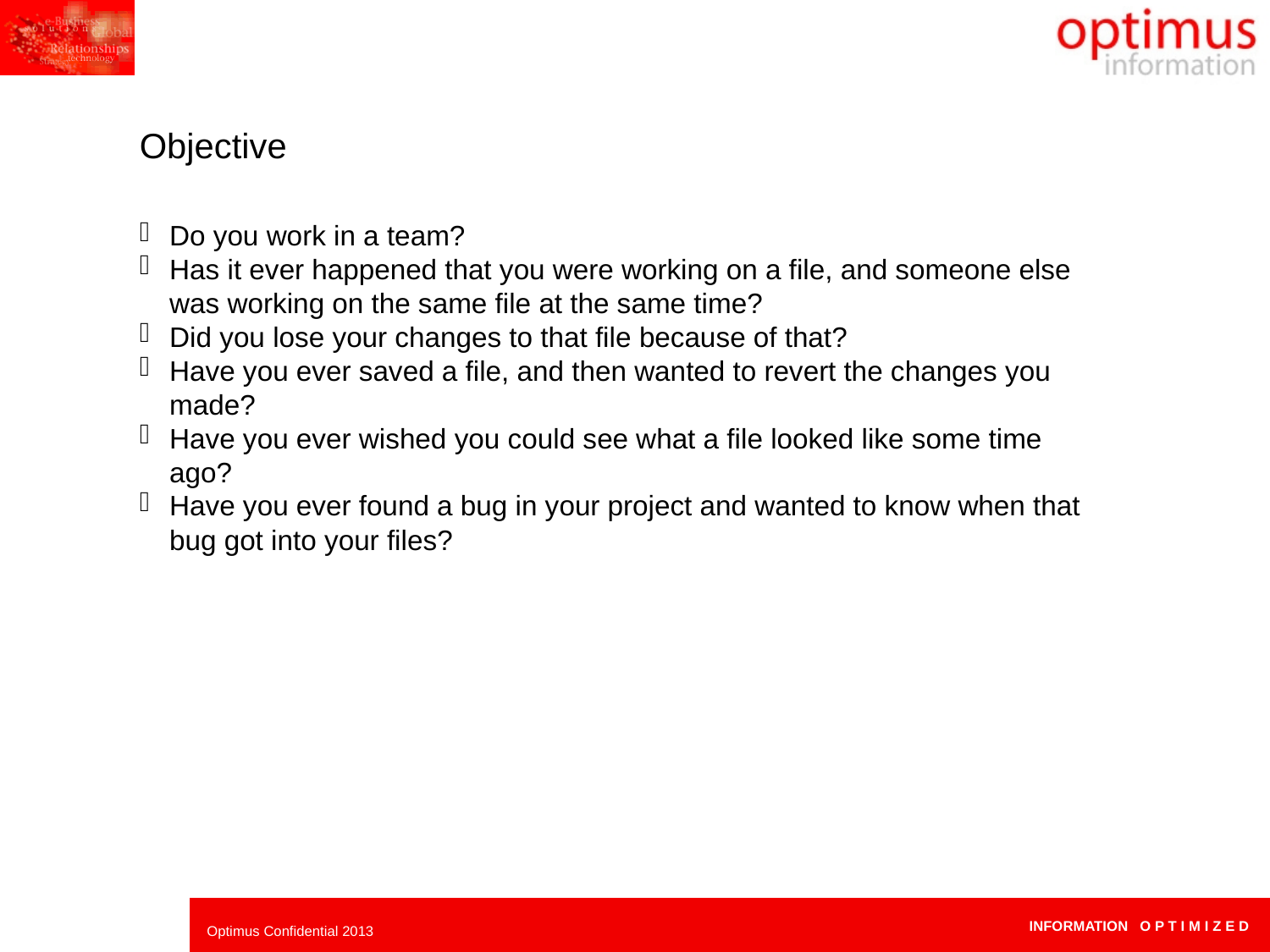

Objective
Do you work in a team?
Has it ever happened that you were working on a file, and someone else was working on the same file at the same time?
Did you lose your changes to that file because of that?
Have you ever saved a file, and then wanted to revert the changes you made?
Have you ever wished you could see what a file looked like some time ago?
Have you ever found a bug in your project and wanted to know when that bug got into your files?